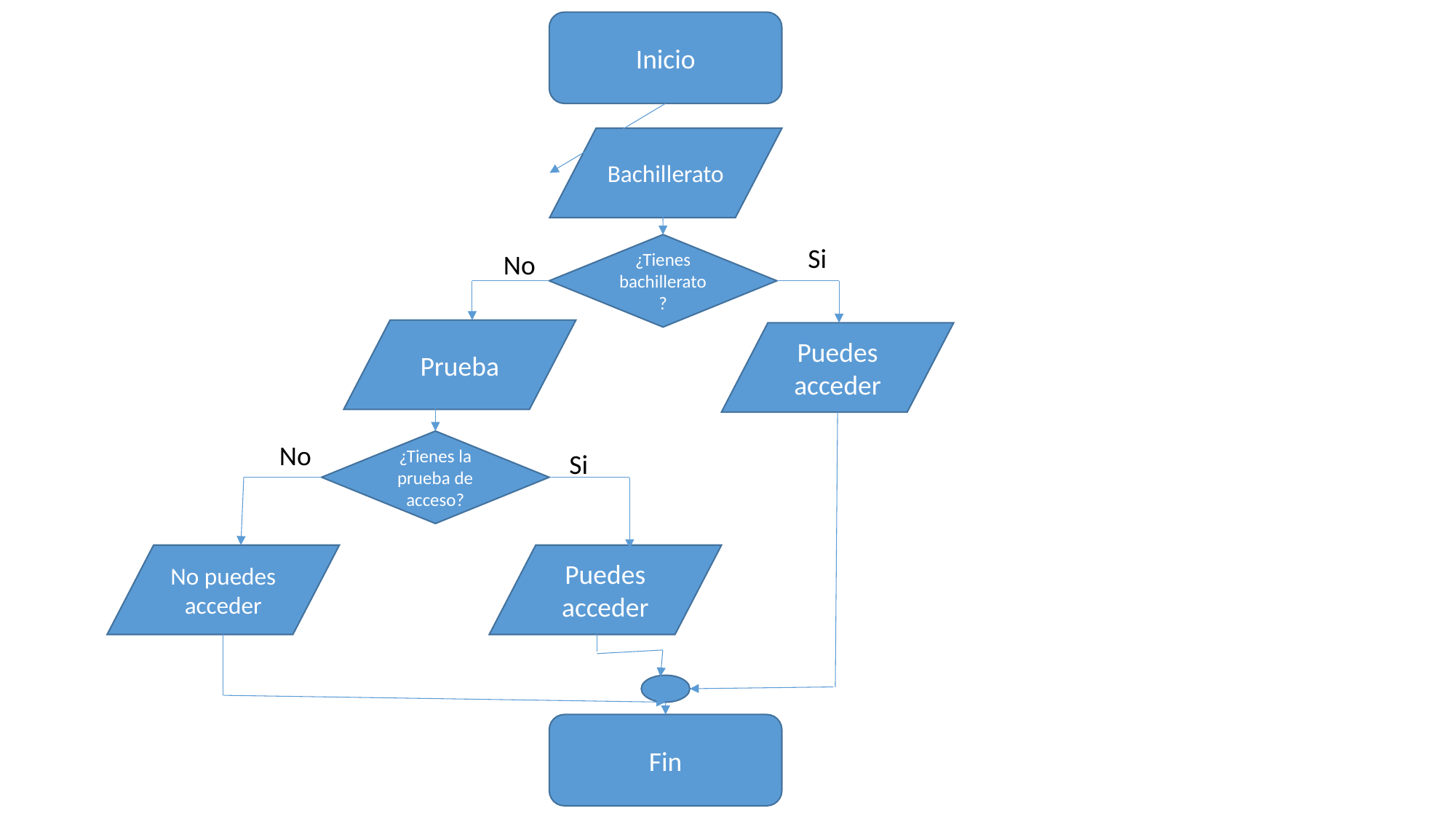

Inicio
Bachillerato
¿Tienes bachillerato?
Si
No
Prueba
Puedes acceder
¿Tienes la prueba de acceso?
No
Si
No puedes acceder
Puedes acceder

Fin